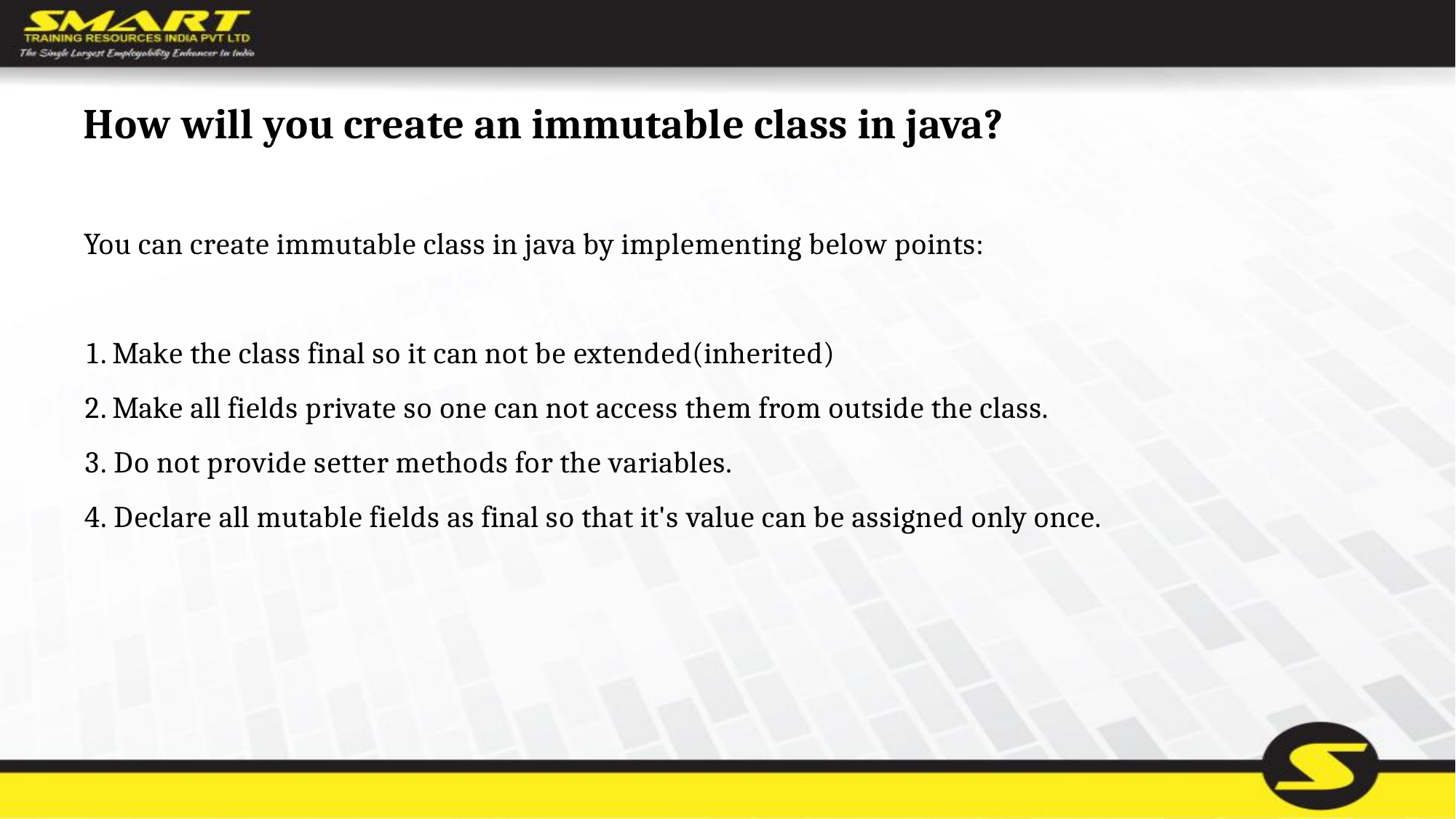

# How will you create an immutable class in java?
You can create immutable class in java by implementing below points:

1. Make the class final so it can not be extended(inherited)
2. Make all fields private so one can not access them from outside the class.
3. Do not provide setter methods for the variables.
4. Declare all mutable fields as final so that it's value can be assigned only once.